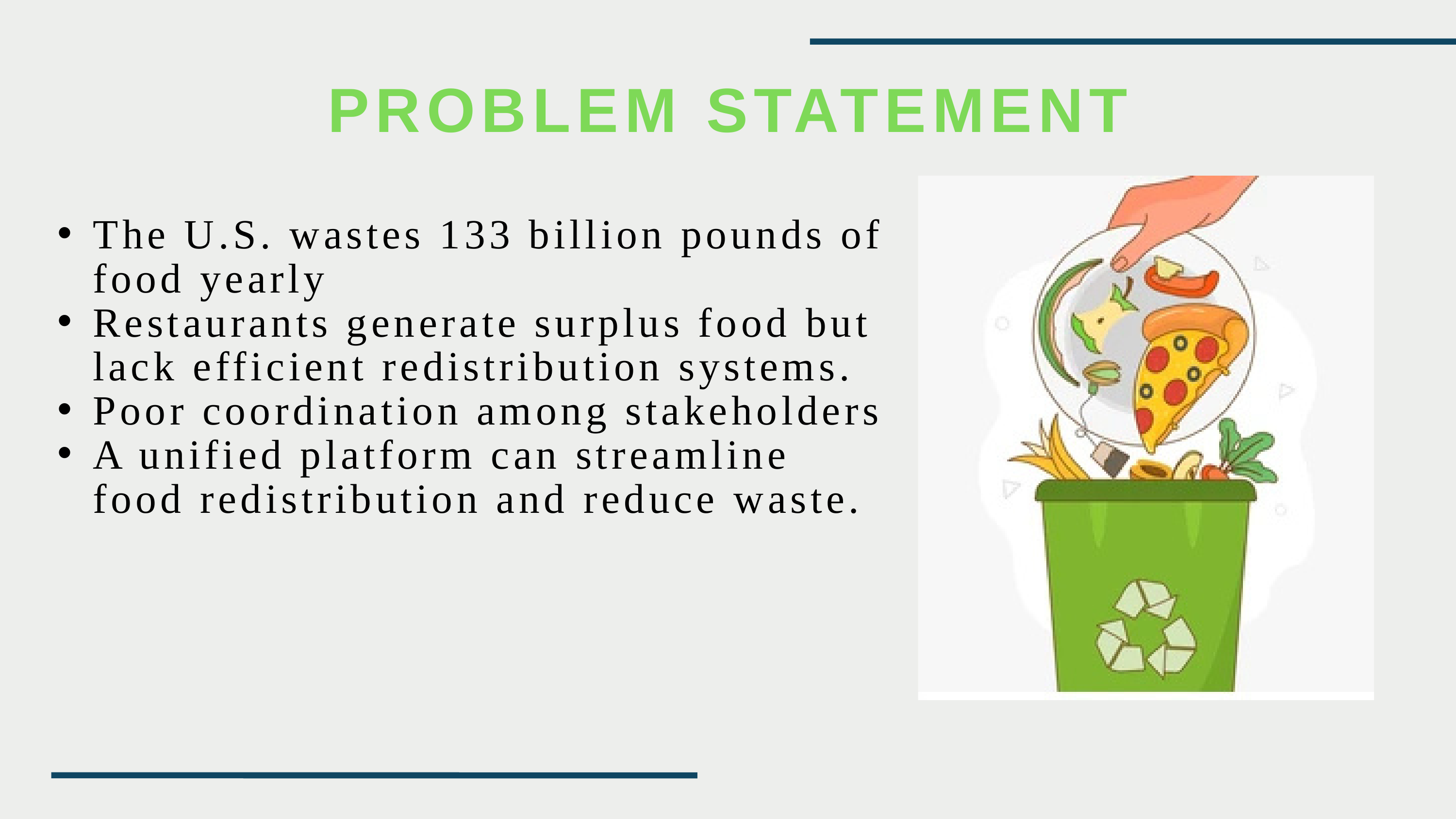

PROBLEM STATEMENT

The U.S. wastes 133 billion pounds of food yearly
Restaurants generate surplus food but lack efficient redistribution systems.
Poor coordination among stakeholders
A unified platform can streamline food redistribution and reduce waste.